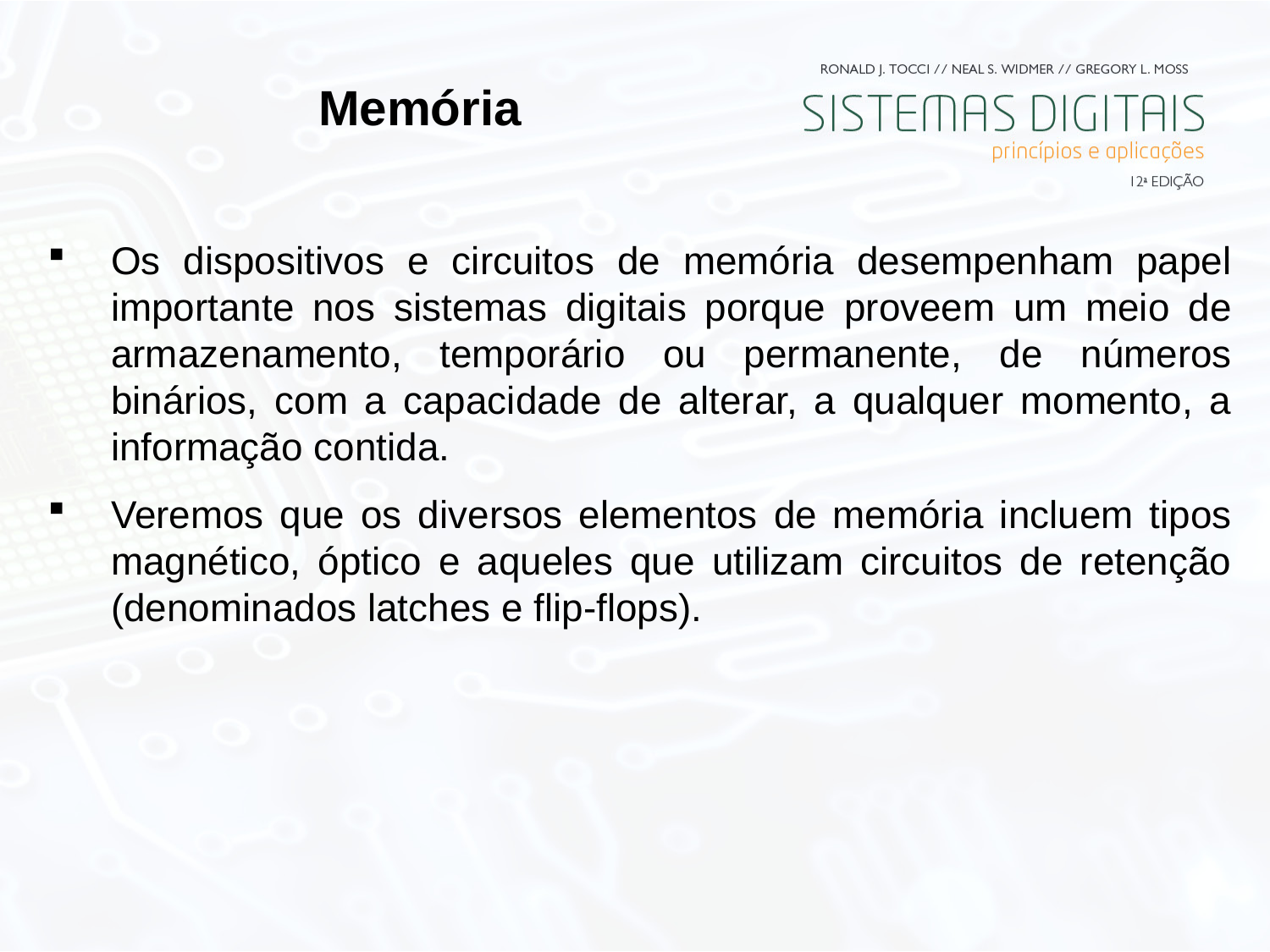

# Memória
Os dispositivos e circuitos de memória desempenham papel importante nos sistemas digitais porque proveem um meio de armazenamento, temporário ou permanente, de números binários, com a capacidade de alterar, a qualquer momento, a informação contida.
Veremos que os diversos elementos de memória incluem tipos magnético, óptico e aqueles que utilizam circuitos de retenção (denominados latches e flip-flops).